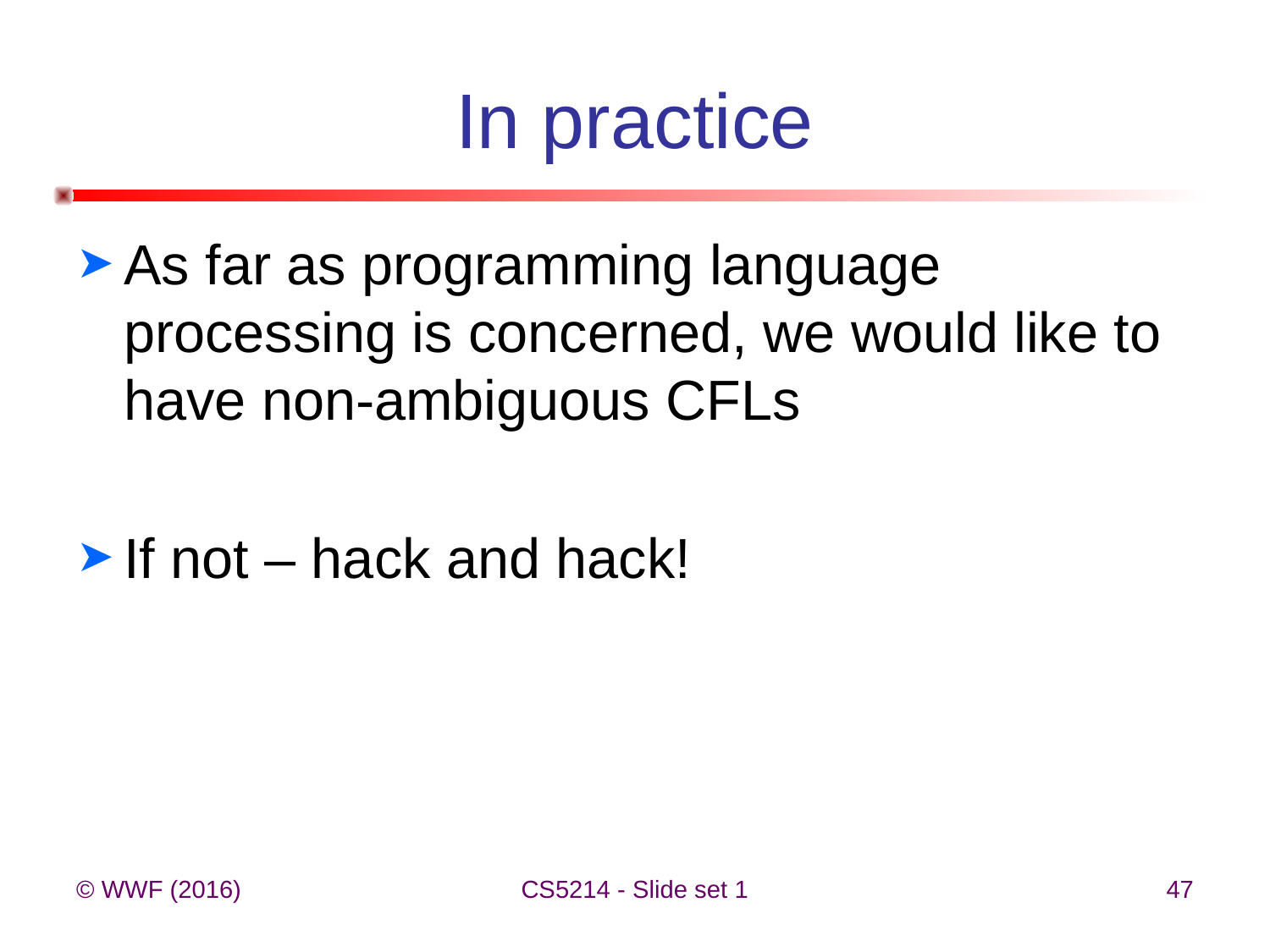

# In practice
As far as programming language processing is concerned, we would like to have non-ambiguous CFLs

If not – hack and hack!
© WWF (2016)
CS5214 - Slide set 1
47